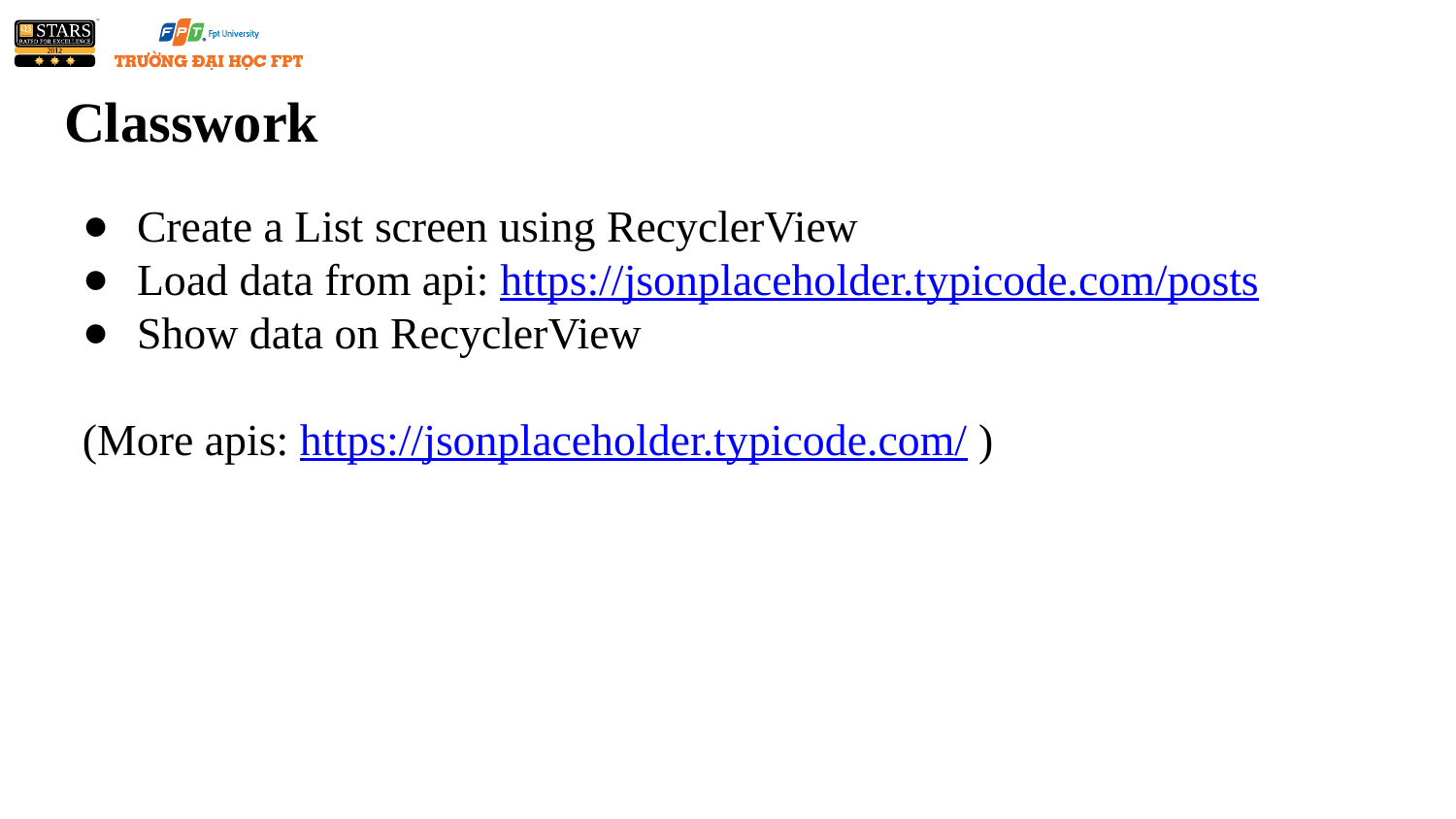

# Classwork
Create a List screen using RecyclerView
Load data from api: https://jsonplaceholder.typicode.com/posts
Show data on RecyclerView

(More apis: https://jsonplaceholder.typicode.com/ )